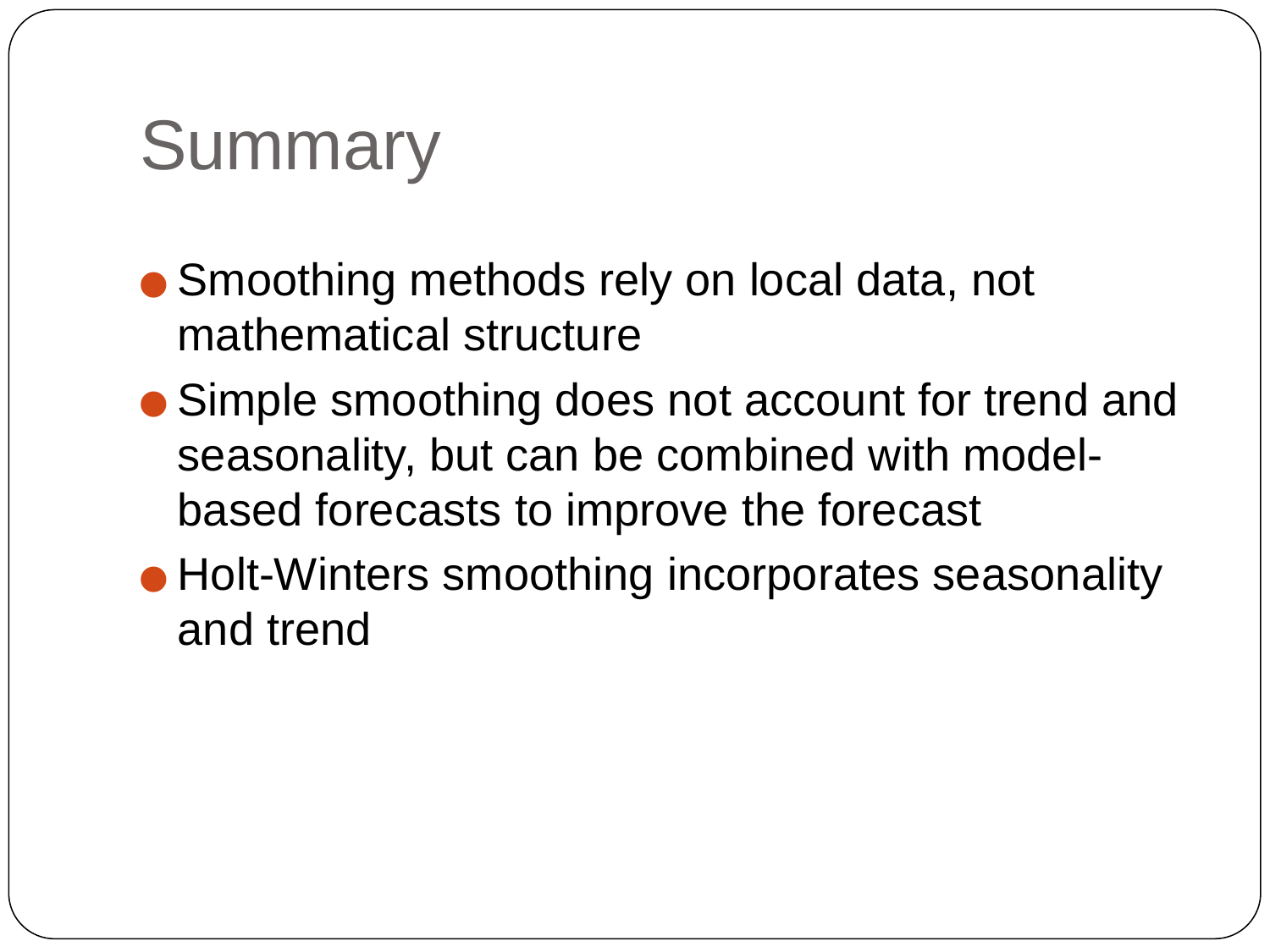

# Summary
Smoothing methods rely on local data, not mathematical structure
Simple smoothing does not account for trend and seasonality, but can be combined with model-based forecasts to improve the forecast
Holt-Winters smoothing incorporates seasonality and trend